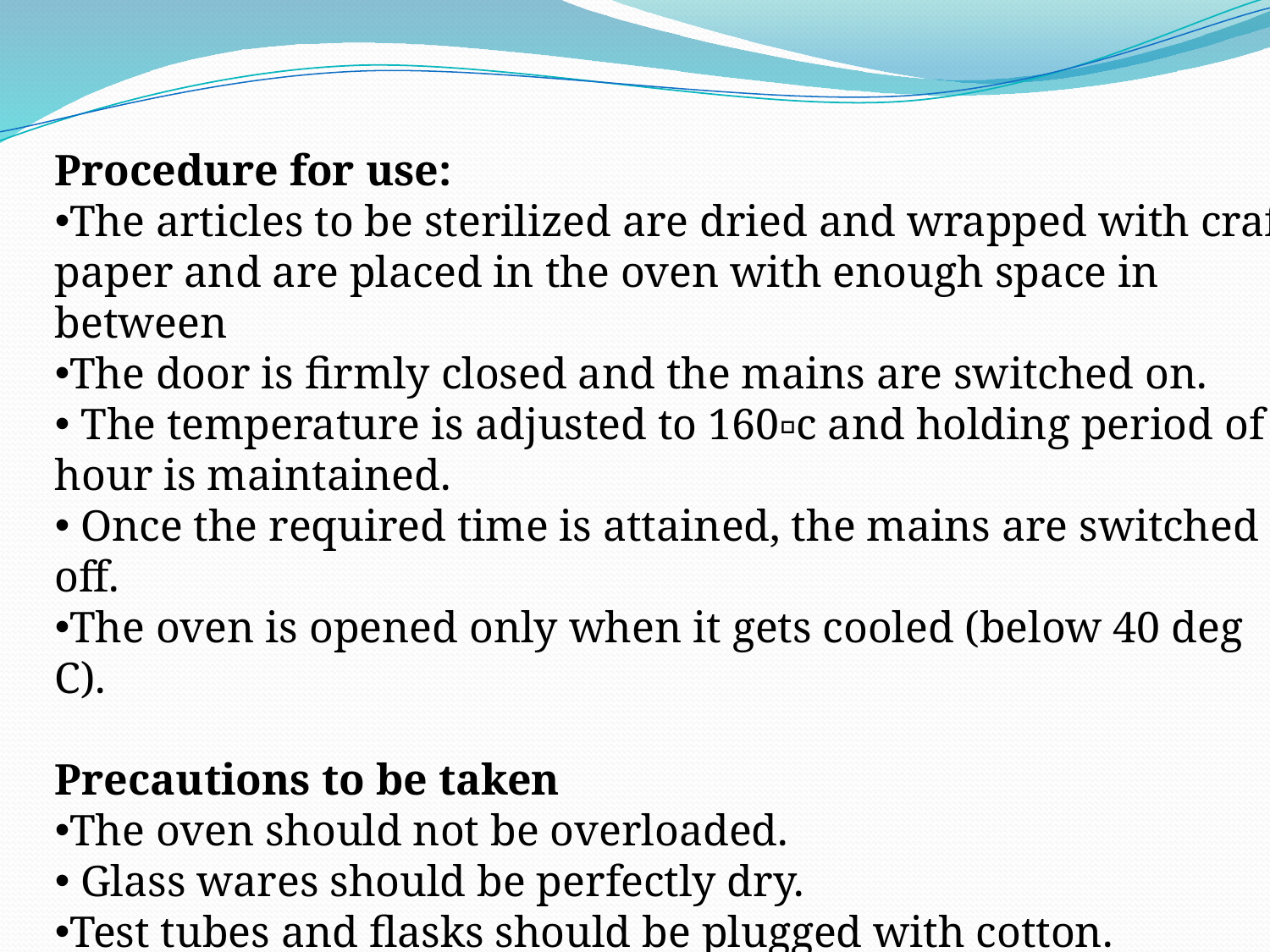

Procedure for use:
The articles to be sterilized are dried and wrapped with craft paper and are placed in the oven with enough space in between
The door is firmly closed and the mains are switched on.
 The temperature is adjusted to 160▫c and holding period of 1 hour is maintained.
 Once the required time is attained, the mains are switched off.
The oven is opened only when it gets cooled (below 40 deg C).

Precautions to be taken
The oven should not be overloaded.
 Glass wares should be perfectly dry.
Test tubes and flasks should be plugged with cotton.
Petri dishes, test tubes should be wrapped in craft paper.